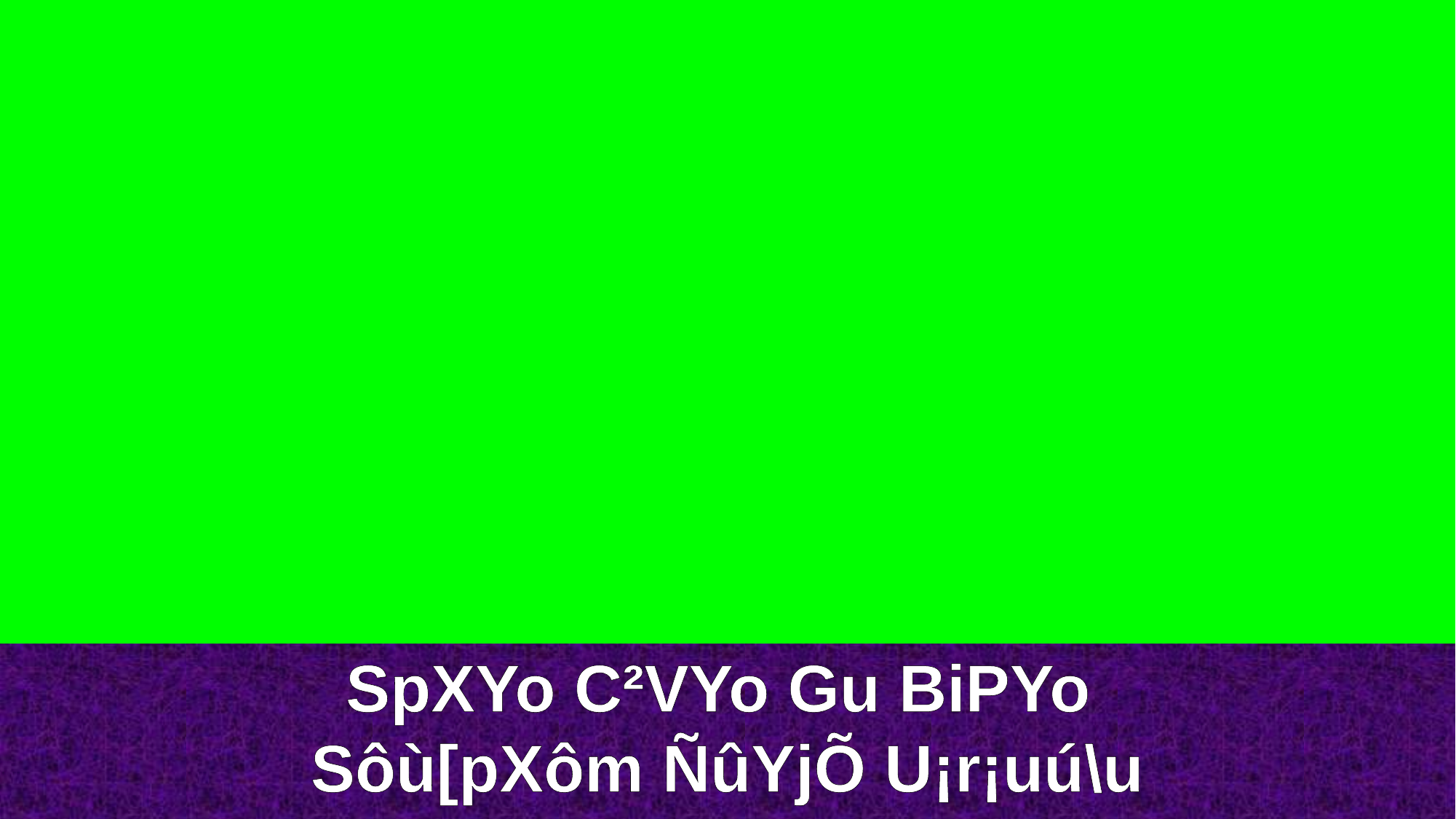

SpXYo C²VYo Gu BiPYo
Sôù[pXôm ÑûYjÕ U¡r¡uú\u